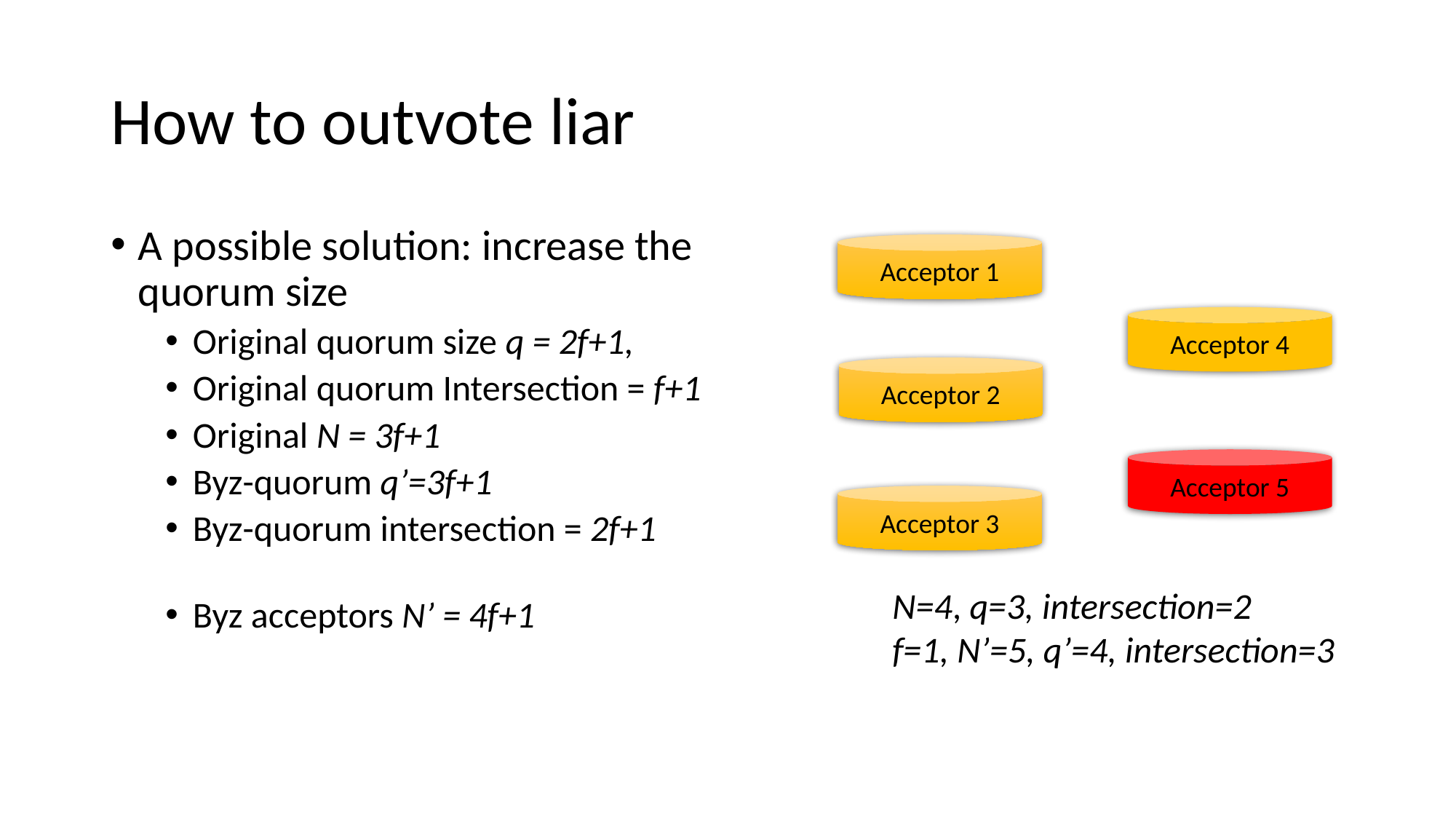

# How to outvote liar
A possible solution: increase the quorum size
Original quorum size q = 2f+1,
Original quorum Intersection = f+1
Original N = 3f+1
Byz-quorum q’=3f+1
Byz-quorum intersection = 2f+1
Byz acceptors N’ = 4f+1
Acceptor 1
Acceptor 4
Acceptor 2
Acceptor 5
Acceptor 3
N=4, q=3, intersection=2
f=1, N’=5, q’=4, intersection=3